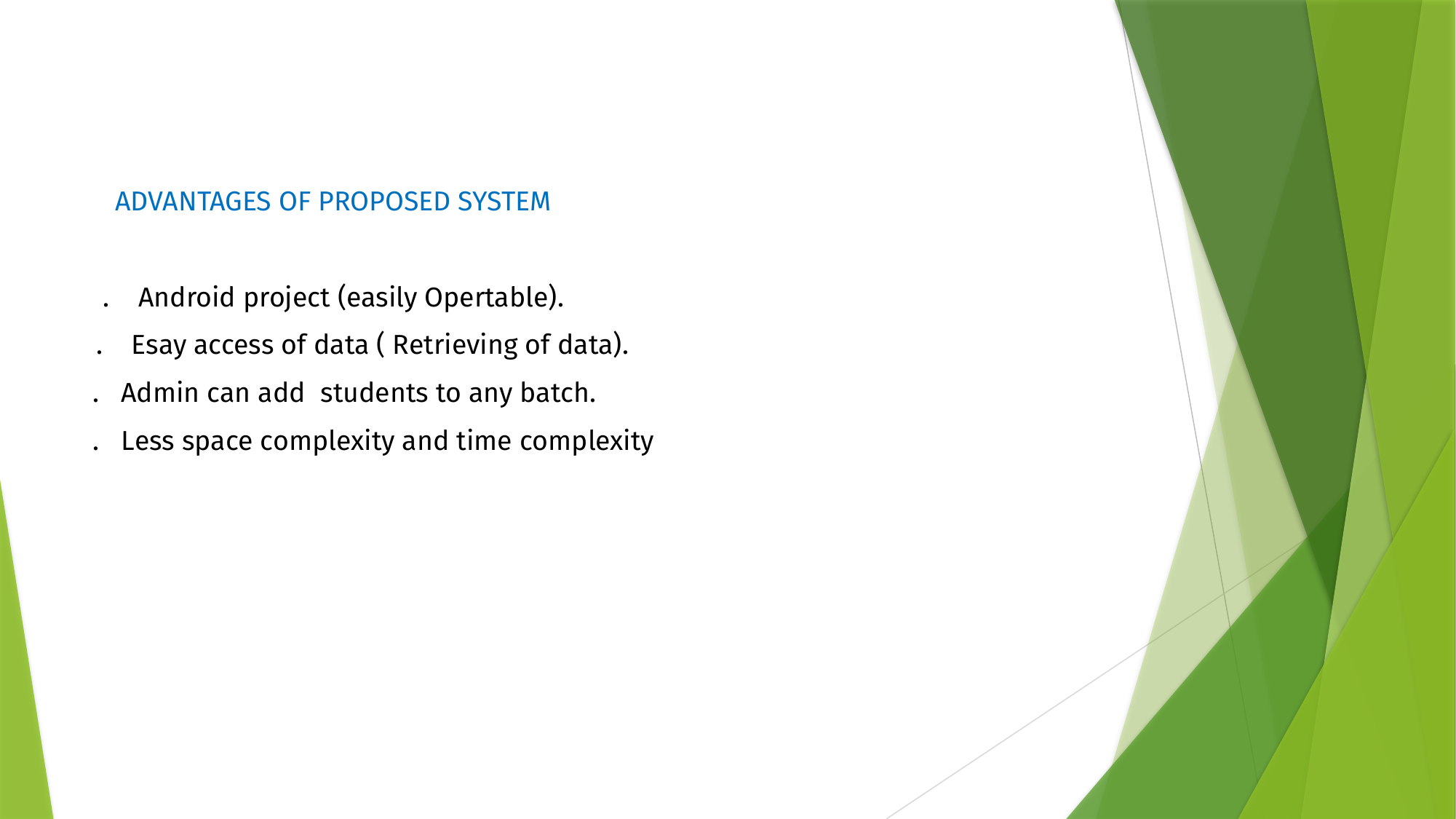

ADVANTAGES OF PROPOSED SYSTEM

.    Android project (easily Opertable).
        .    Esay access of data ( Retrieving of data).
   .   Admin can add  students to any batch.
           .   Less space complexity and time complexity